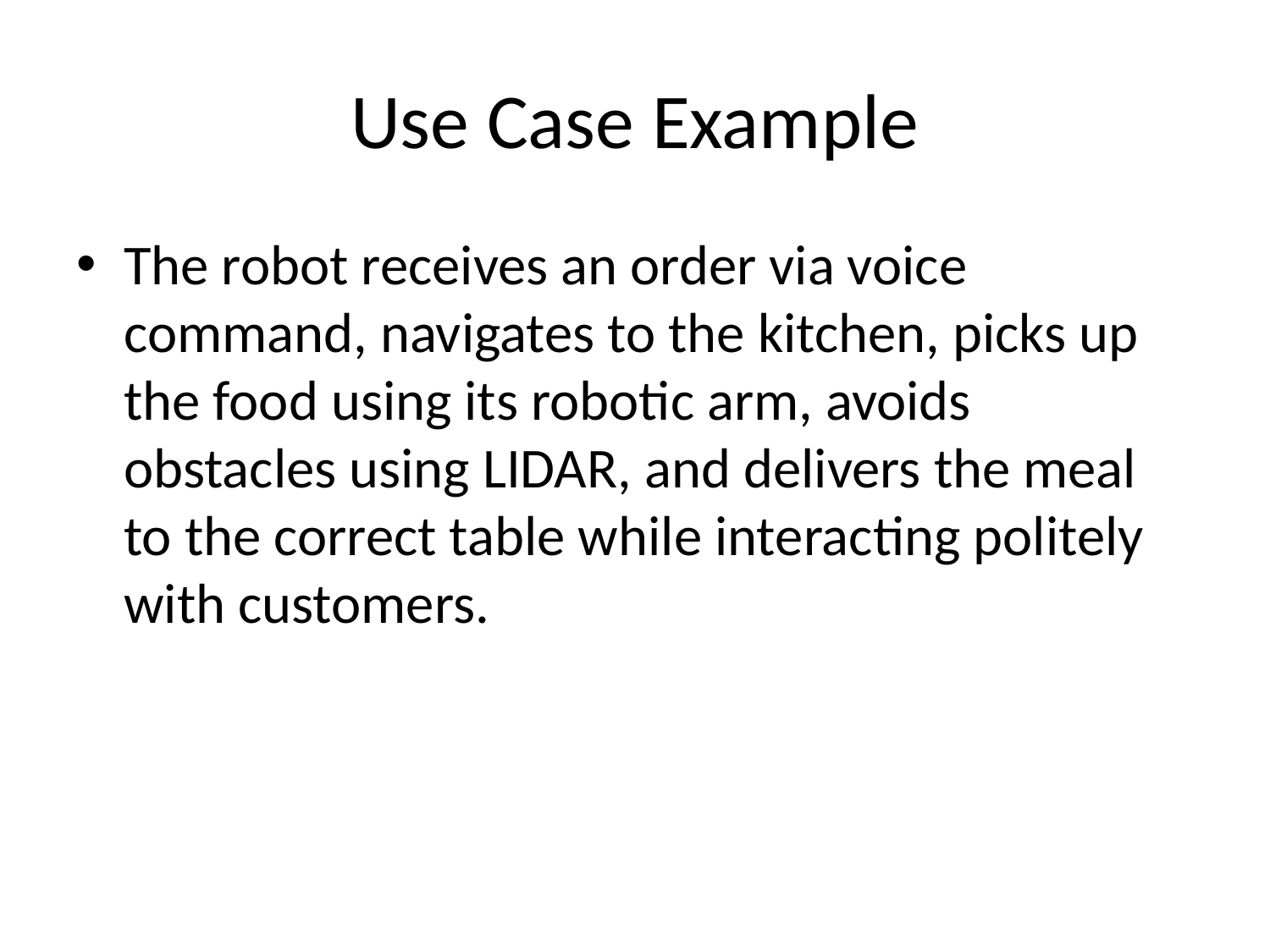

# Use Case Example
The robot receives an order via voice command, navigates to the kitchen, picks up the food using its robotic arm, avoids obstacles using LIDAR, and delivers the meal to the correct table while interacting politely with customers.